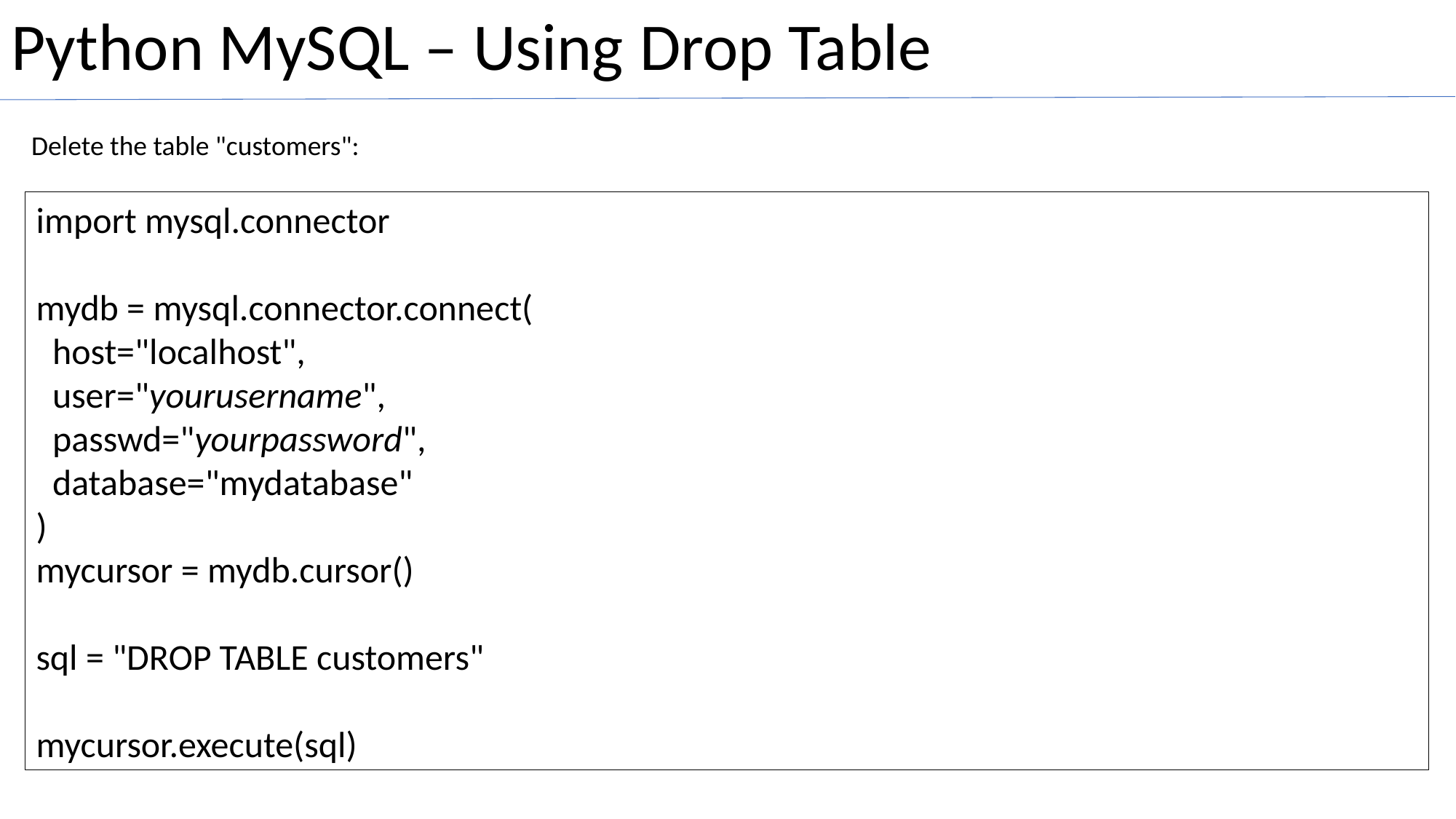

# Python MySQL – Using Drop Table
Delete the table "customers":
import mysql.connector
mydb = mysql.connector.connect(
  host="localhost",
  user="yourusername",
  passwd="yourpassword",
  database="mydatabase"
)
mycursor = mydb.cursor()
sql = "DROP TABLE customers"
mycursor.execute(sql)